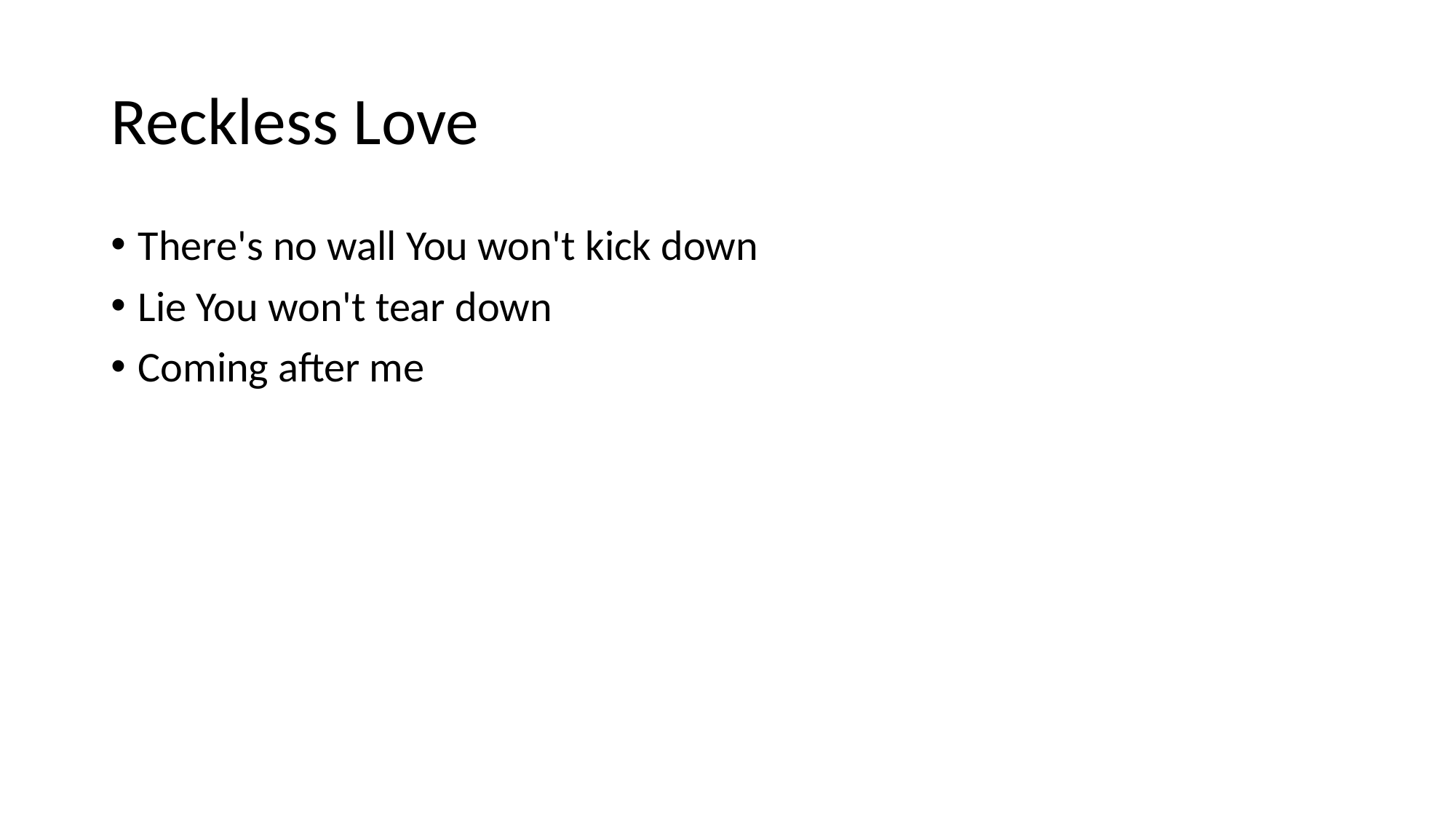

# Reckless Love
There's no wall You won't kick down
Lie You won't tear down
Coming after me